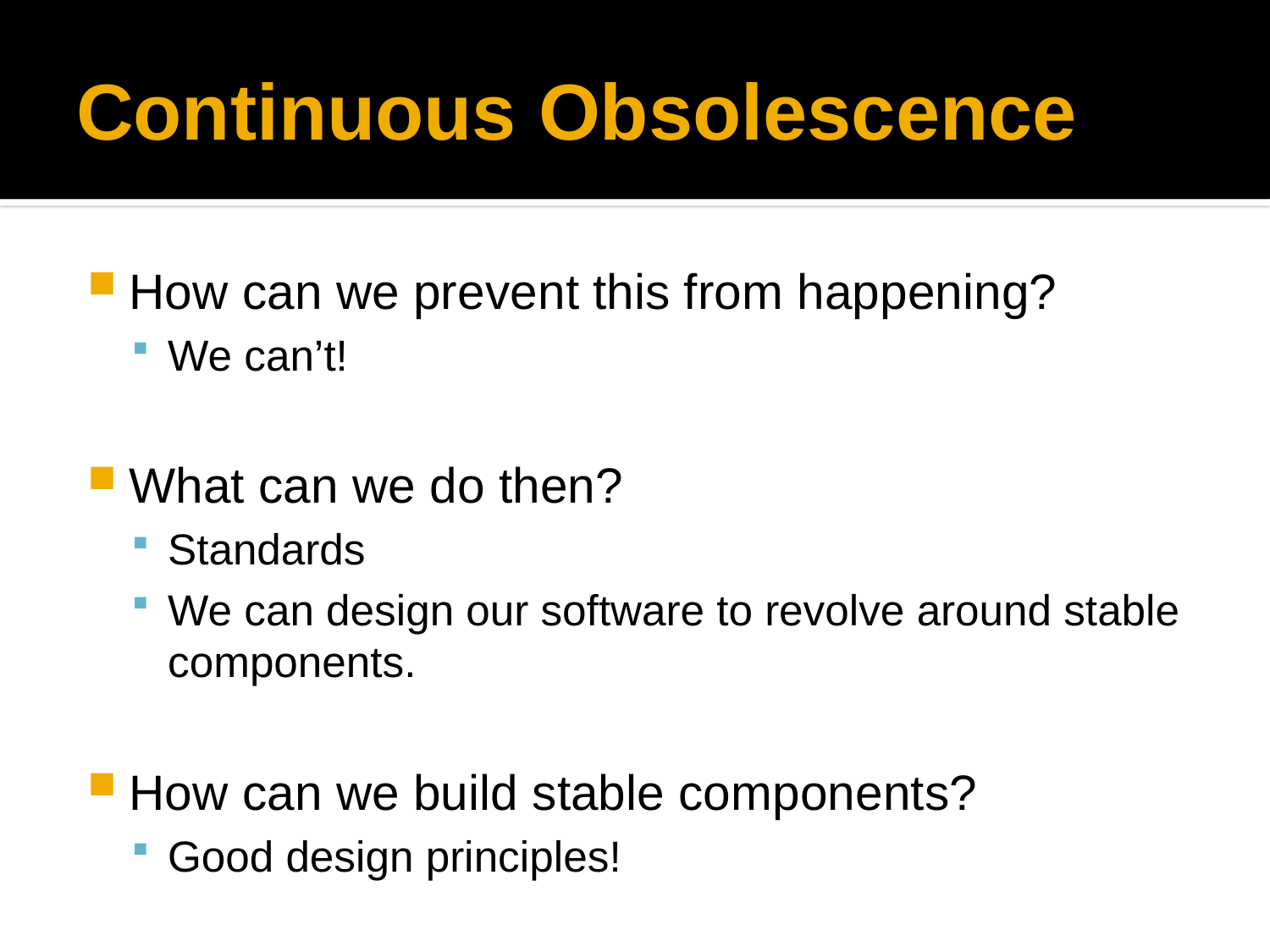

# Continuous Obsolescence
How can we prevent this from happening?
We can’t!

What can we do then?
Standards
We can design our software to revolve around stable components.

How can we build stable components?
Good design principles!